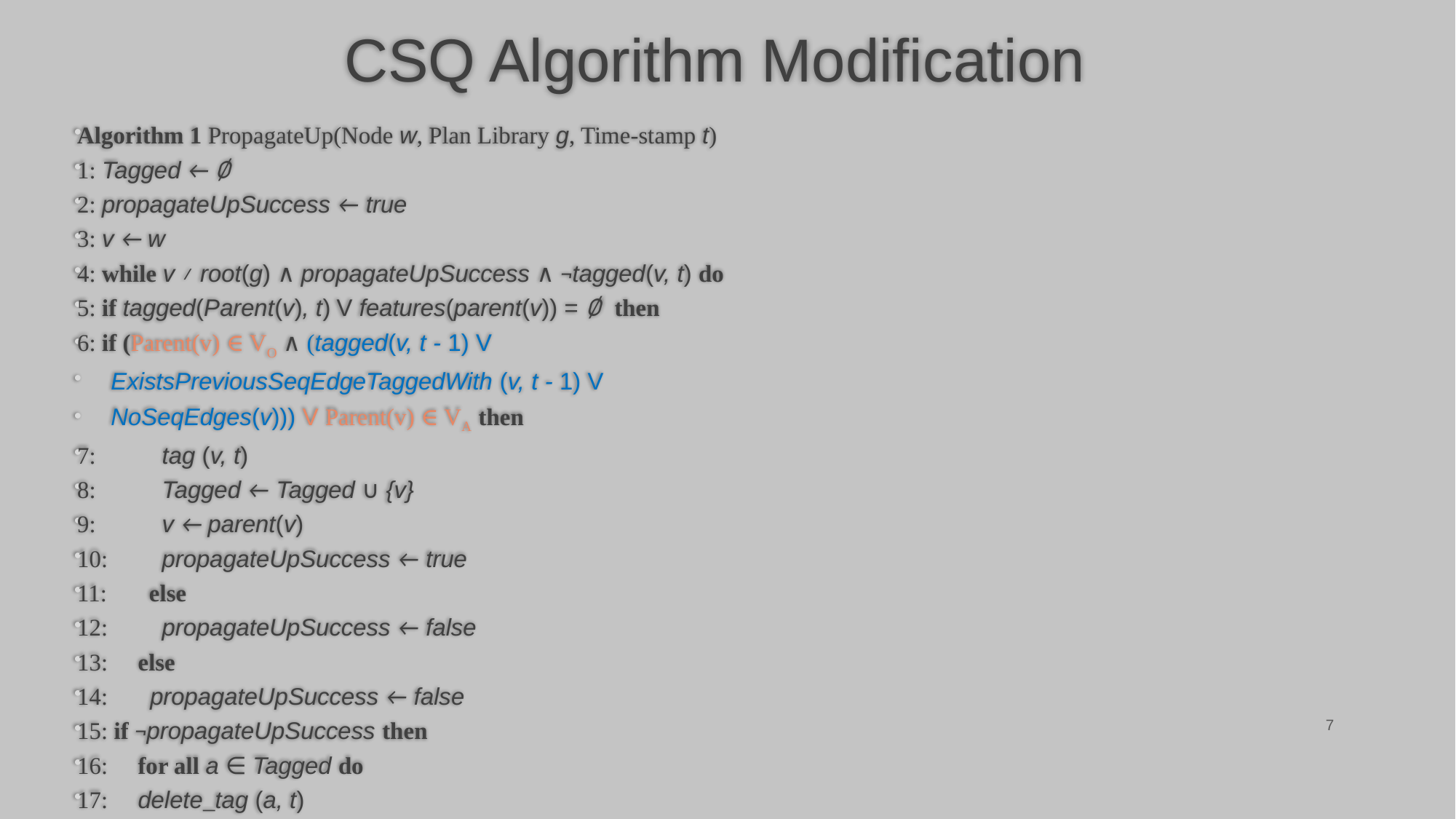

# CSQ Algorithm Modification
Algorithm 1 PropagateUp(Node w, Plan Library g, Time-stamp t)
1: Tagged ← ∅
2: propagateUpSuccess ← true
3: v ← w
4: while v ≠ root(g) ∧ propagateUpSuccess ∧ ¬tagged(v, t) do
5: if tagged(Parent(v), t) V features(parent(v)) = ∅  then
6: if (Parent(v) ∈ VO ∧ (tagged(v, t - 1) V
     ExistsPreviousSeqEdgeTaggedWith (v, t - 1) V
     NoSeqEdges(v))) V Parent(v) ∈ VA then
7:           tag (v, t)
8:           Tagged ← Tagged ∪ {v}
9:           v ← parent(v)
10:         propagateUpSuccess ← true
11:       else
12:         propagateUpSuccess ← false
13:     else
14:       propagateUpSuccess ← false
15: if ¬propagateUpSuccess then
16:     for all a ∈ Tagged do
17:     delete_tag (a, t)

7